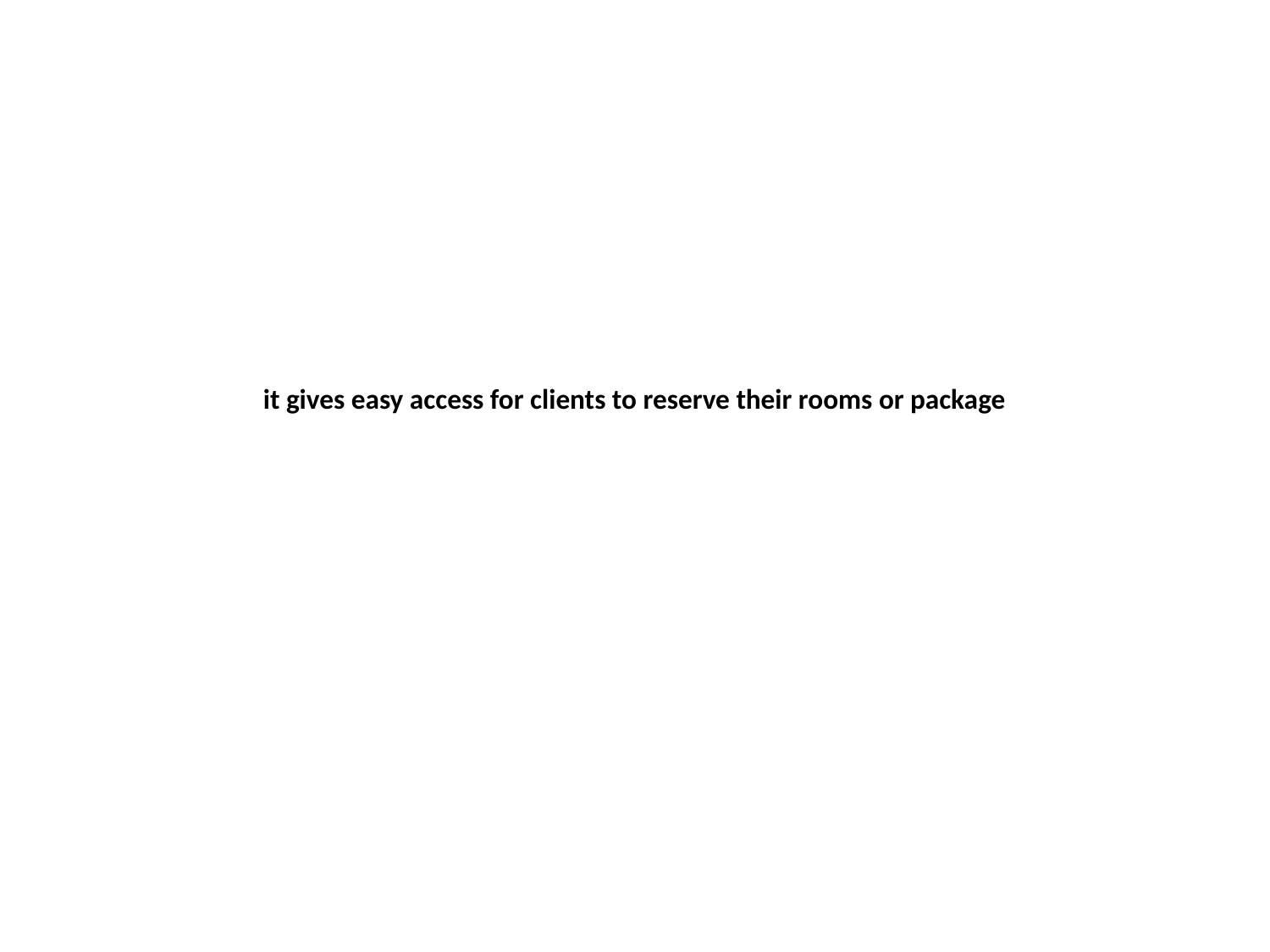

# it gives easy access for clients to reserve their rooms or package